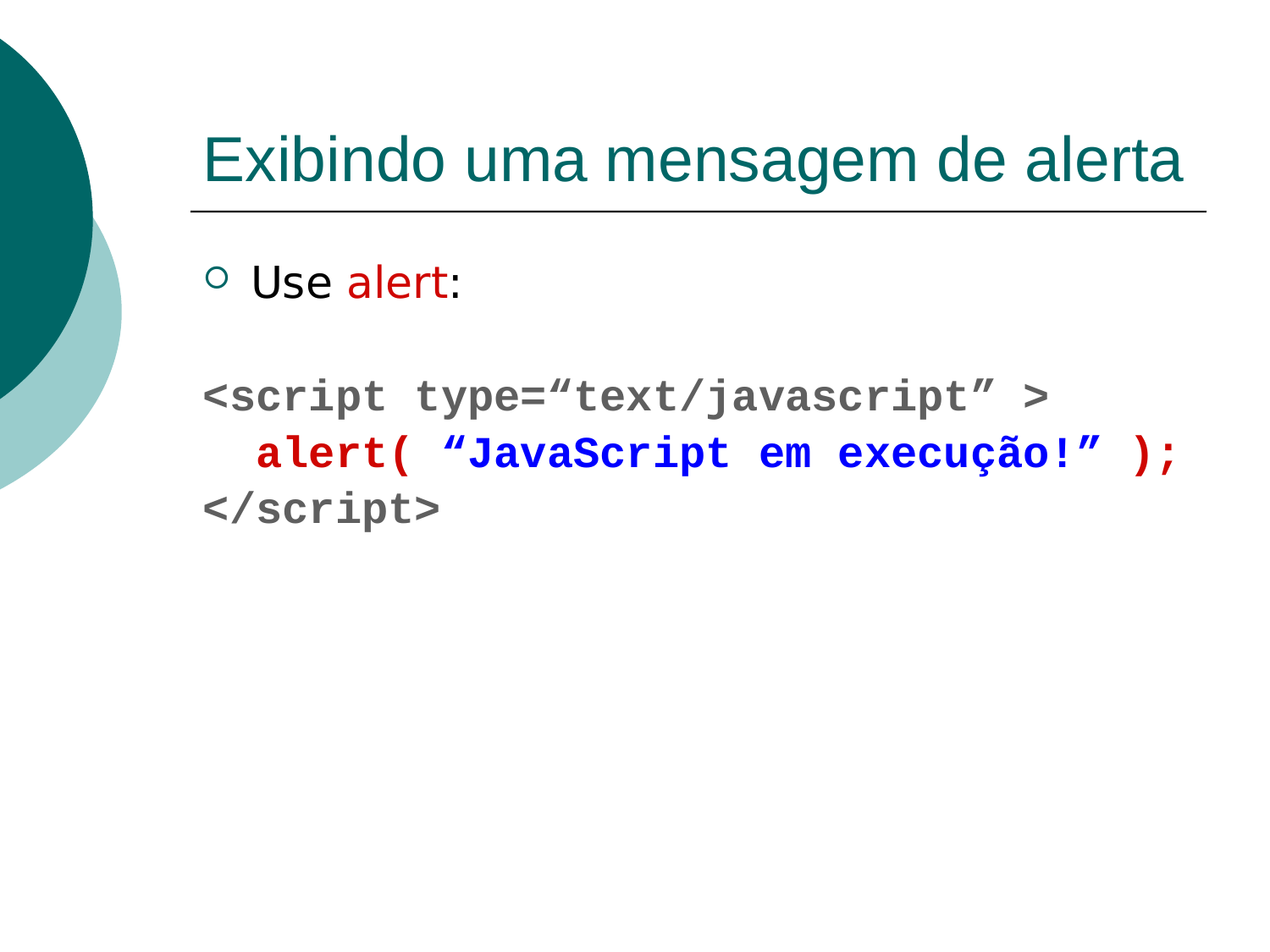

# Exibindo uma mensagem de alerta
Use alert:

<script type=“text/javascript” >
  alert( “JavaScript em execução!” );
</script>